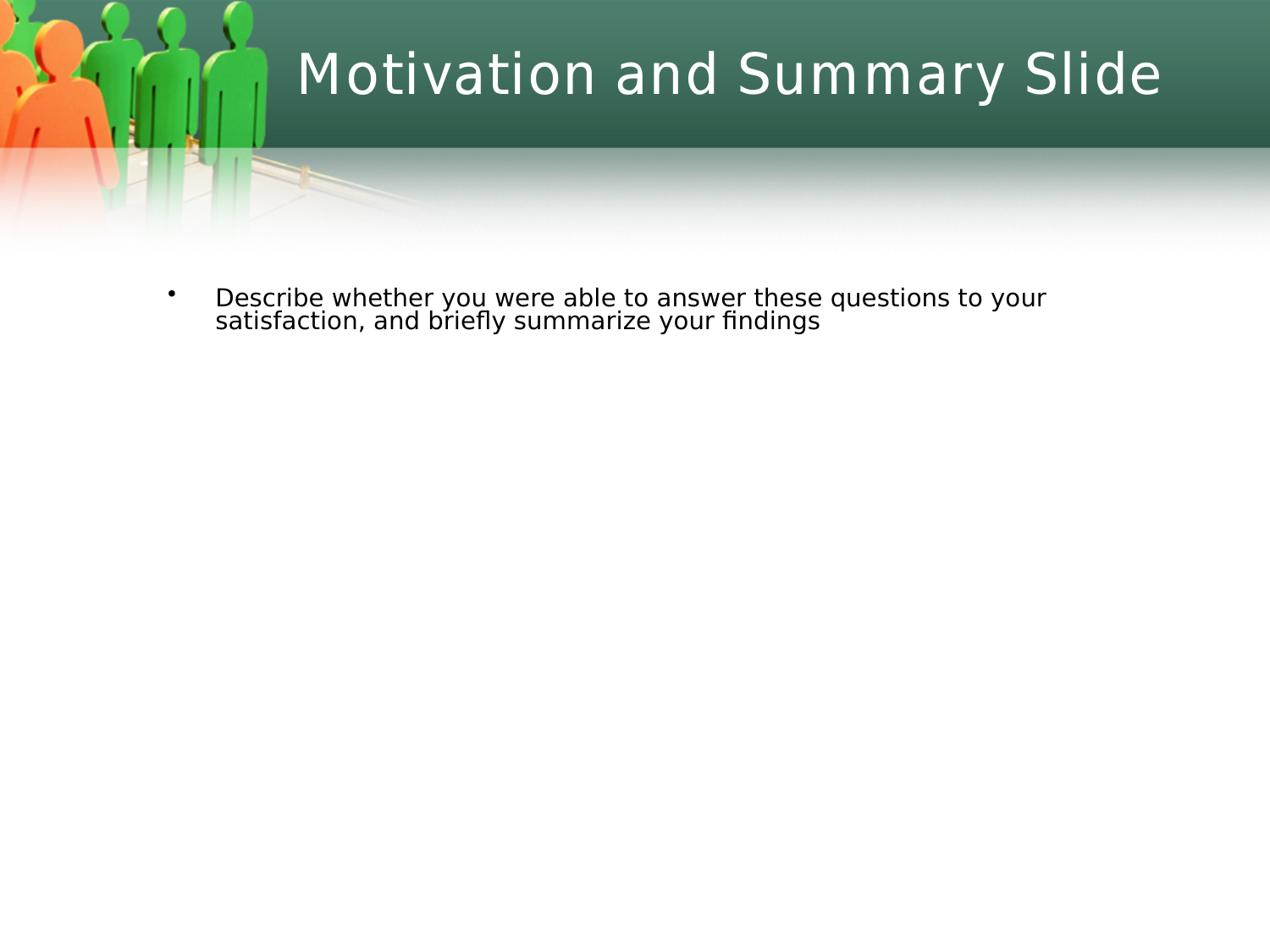

# Motivation and Summary Slide

Describe whether you were able to answer these questions to your satisfaction, and briefly summarize your findings